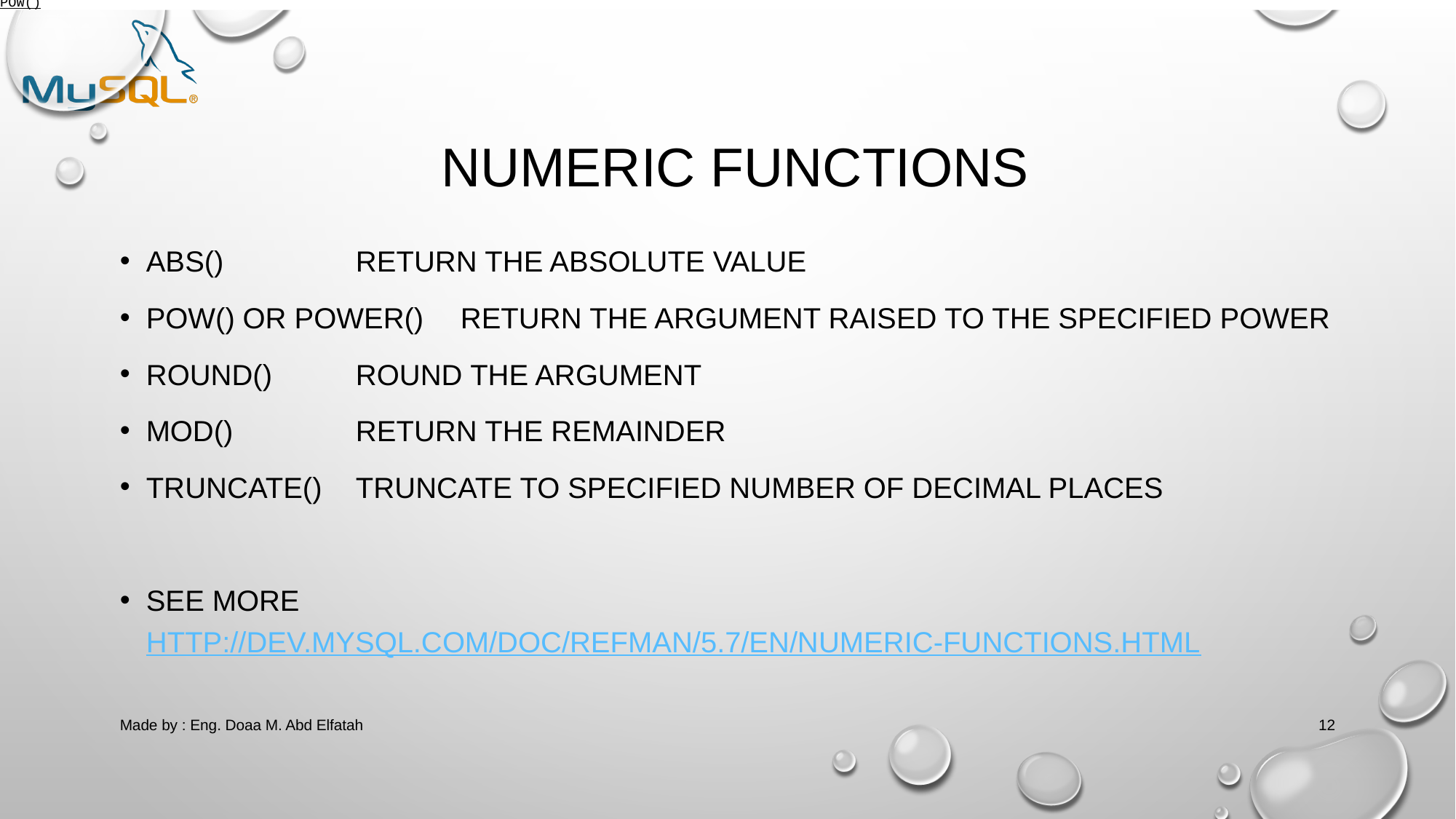

POW()
# Numeric Functions
abs()			Return the absolute value
pow() or power()	Return the argument raised to the specified power
round()		Round the argument
Mod()			Return the remainder
TRUNCATE()		Truncate to specified number of decimal places

See more
http://dev.mysql.com/doc/refman/5.7/en/numeric-functions.html

Made by : Eng. Doaa M. Abd Elfatah
12